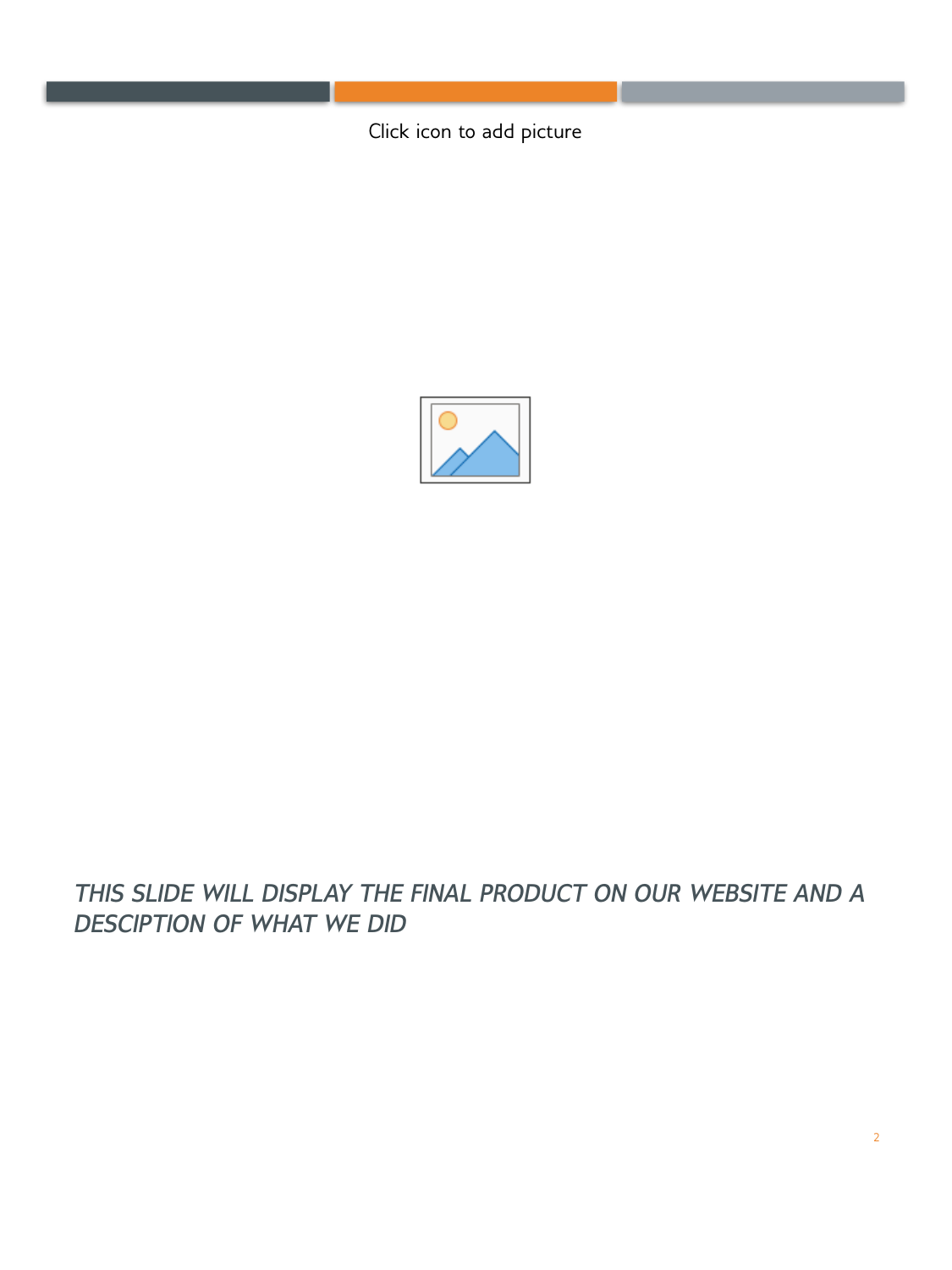

# THIS SLIDE WILL DISPLAY THE FINAL PRODUCT ON OUR WEBSITE AND A DESCIPTION OF WHAT WE DID

2